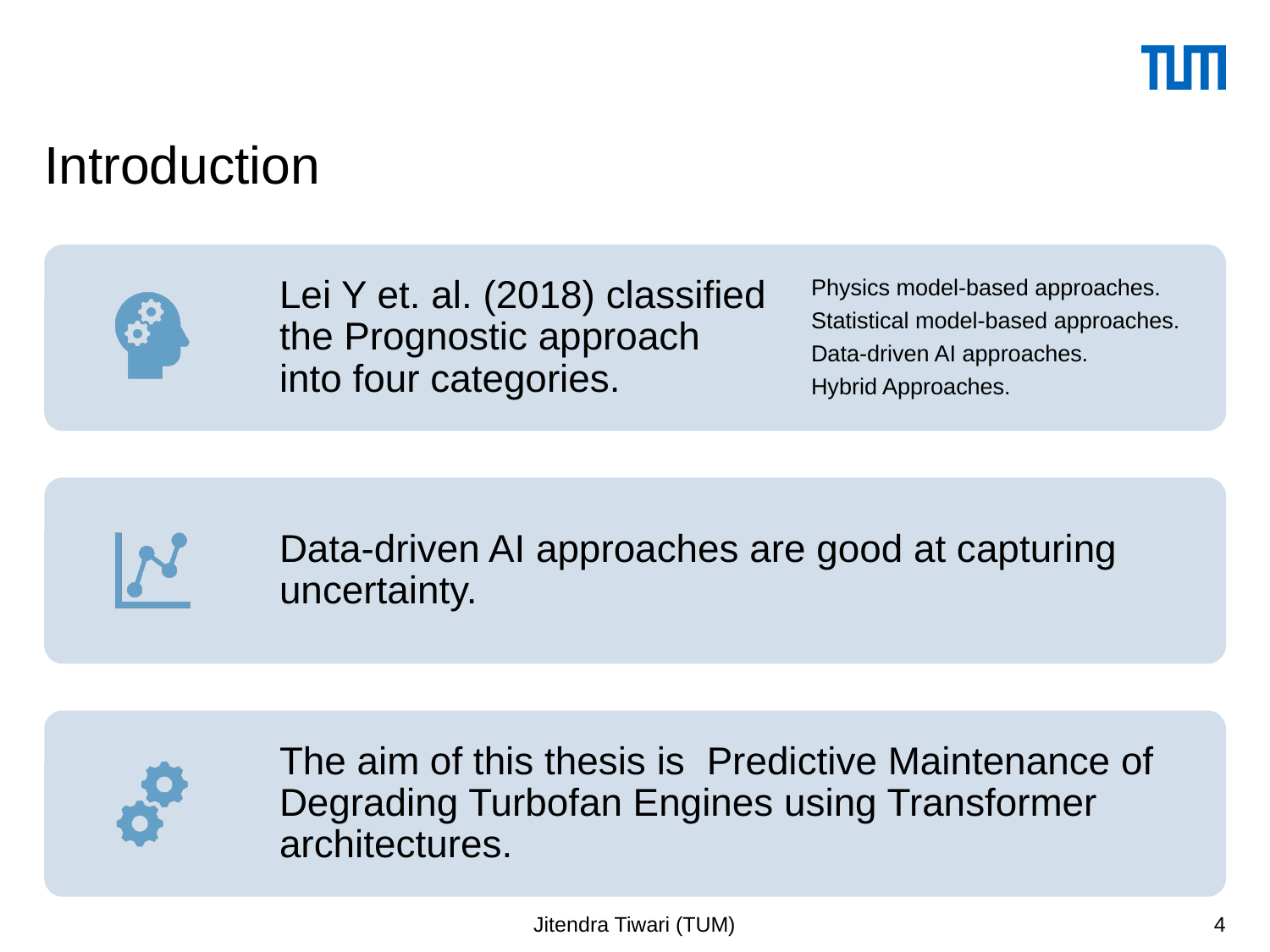

# Introduction
Lei Y et. al. (2018) classified the Prognostic approach into four categories.
Physics model-based approaches.
Statistical model-based approaches.
Data-driven AI approaches.
Hybrid Approaches.
Data-driven AI approaches are good at capturing uncertainty.
The aim of this thesis is  Predictive Maintenance of Degrading Turbofan Engines using Transformer architectures.
Jitendra Tiwari (TUM)
4